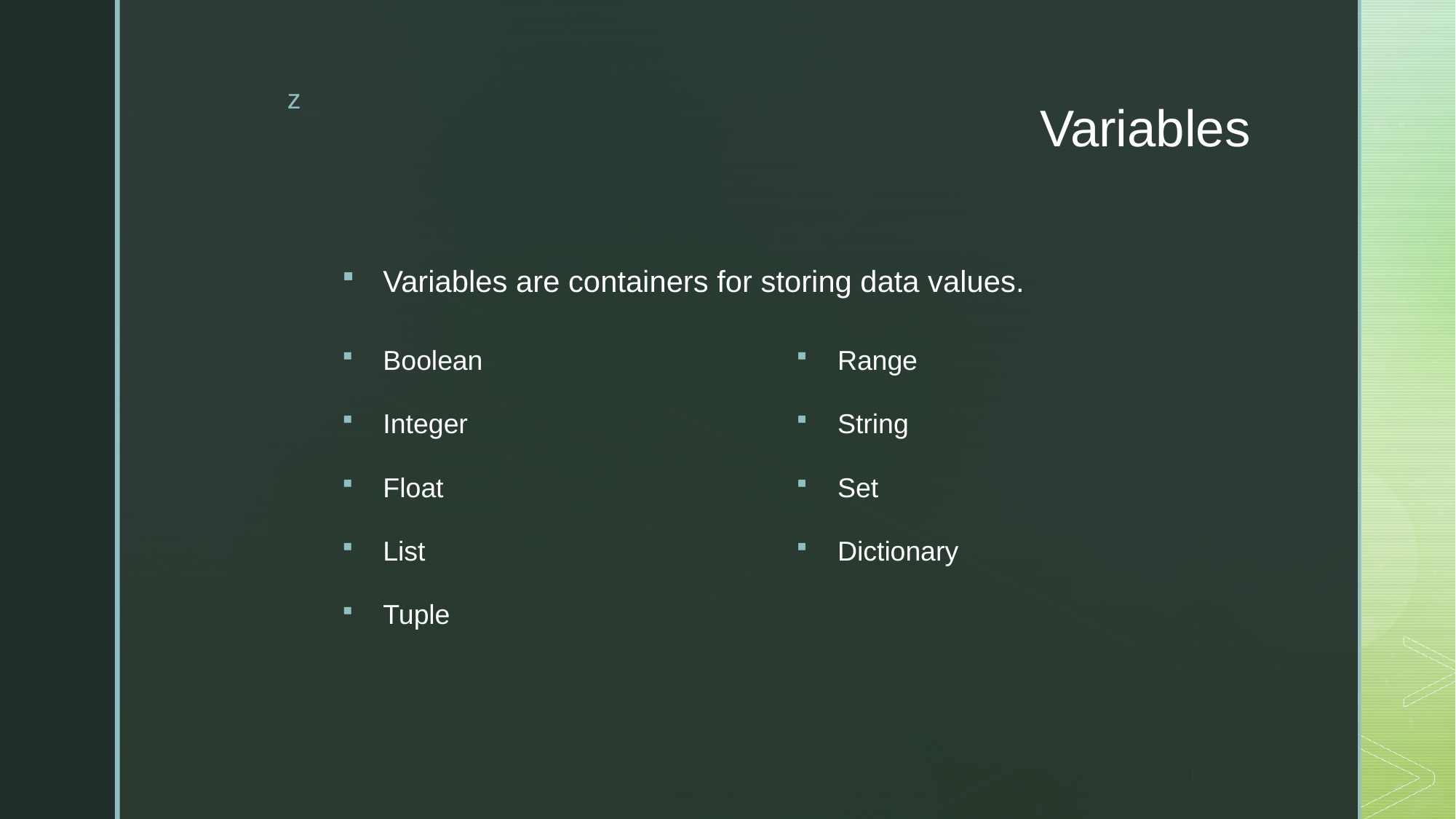

# Variables
Variables are containers for storing data values.
Boolean
Integer
Float
List
Tuple

Range
String
Set
Dictionary